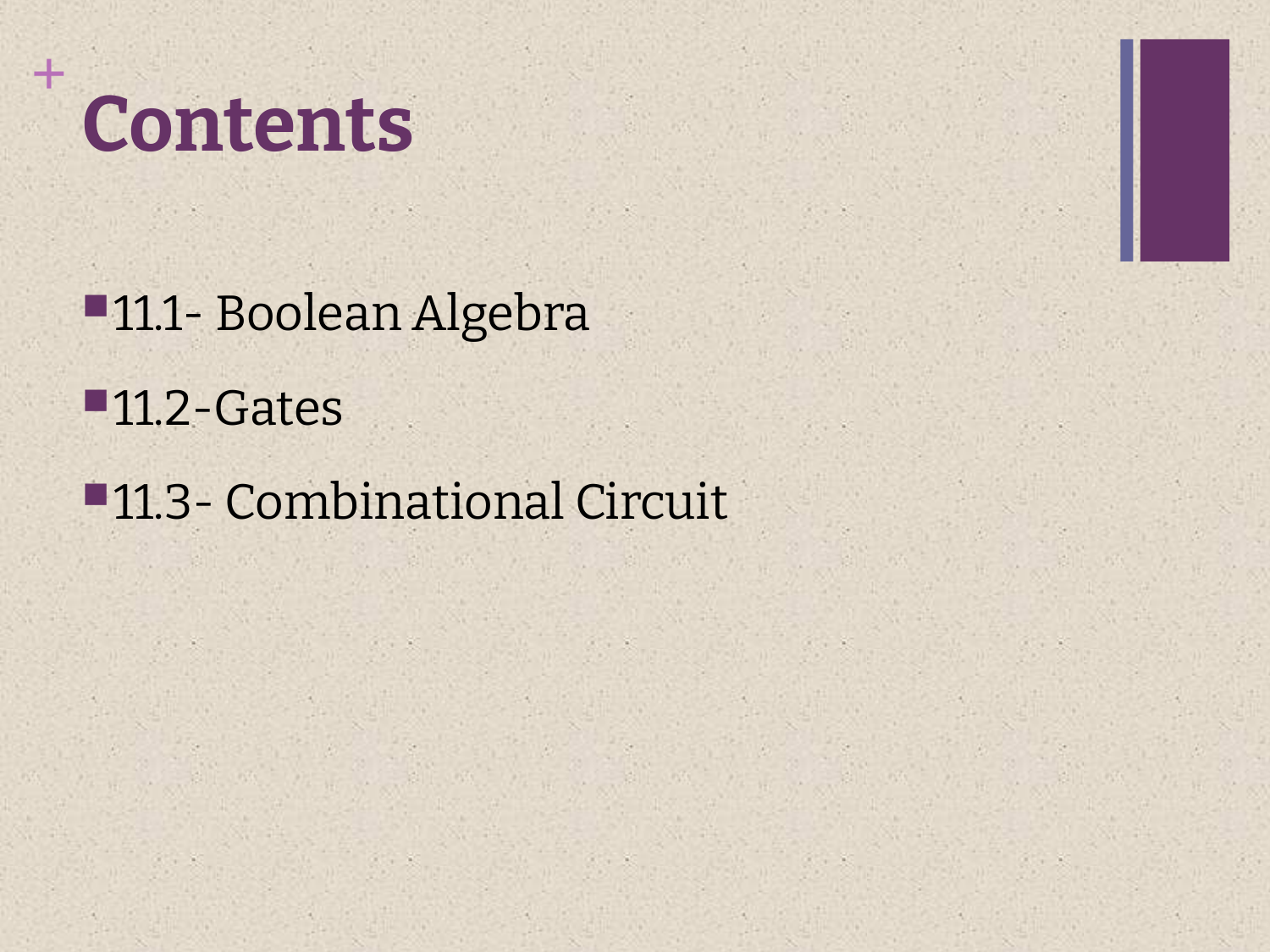

# Contents
11.1- Boolean Algebra
11.2-Gates
11.3- Combinational Circuit